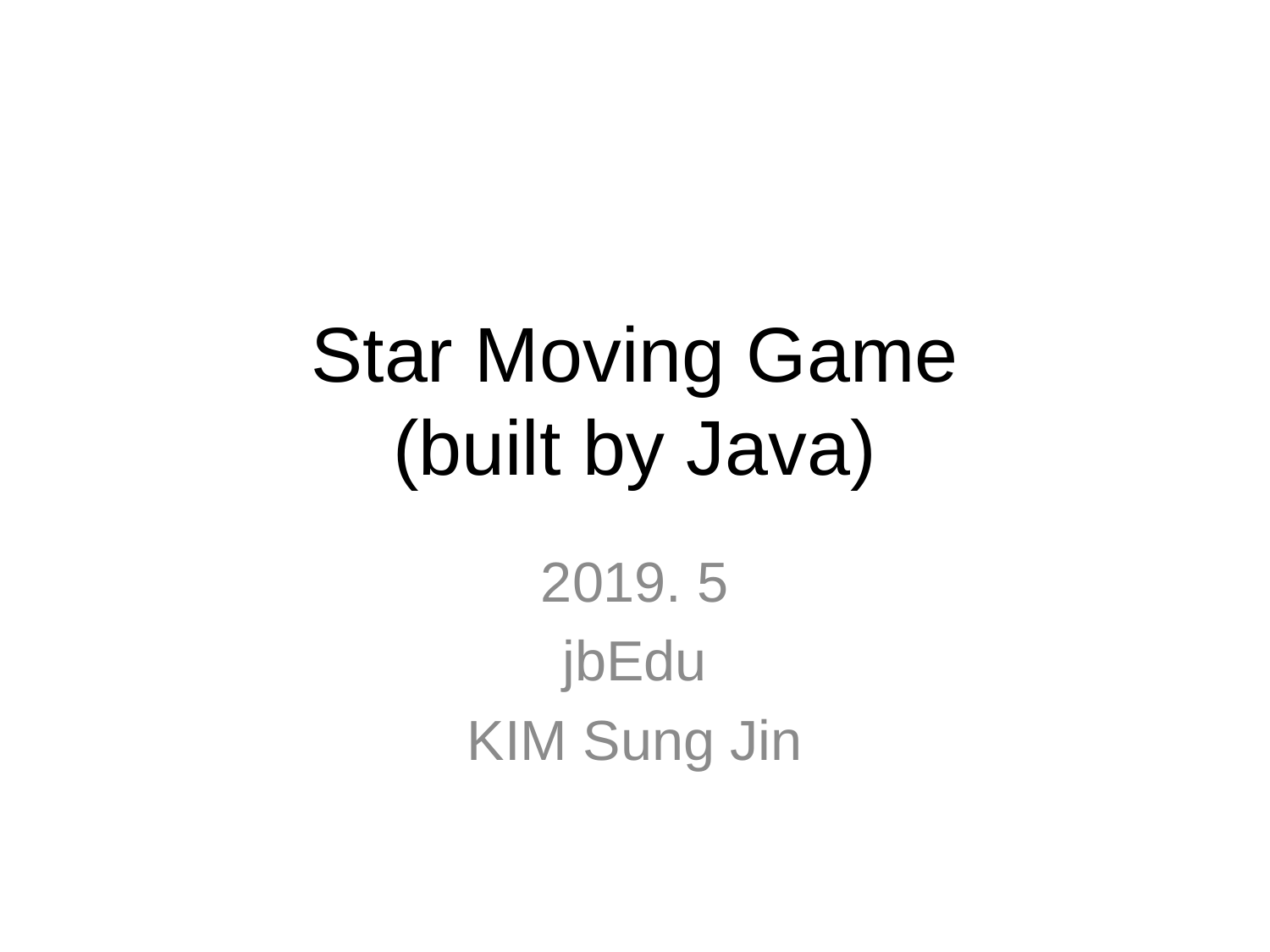

# Star Moving Game (built by Java)
2019. 5
jbEdu
KIM Sung Jin